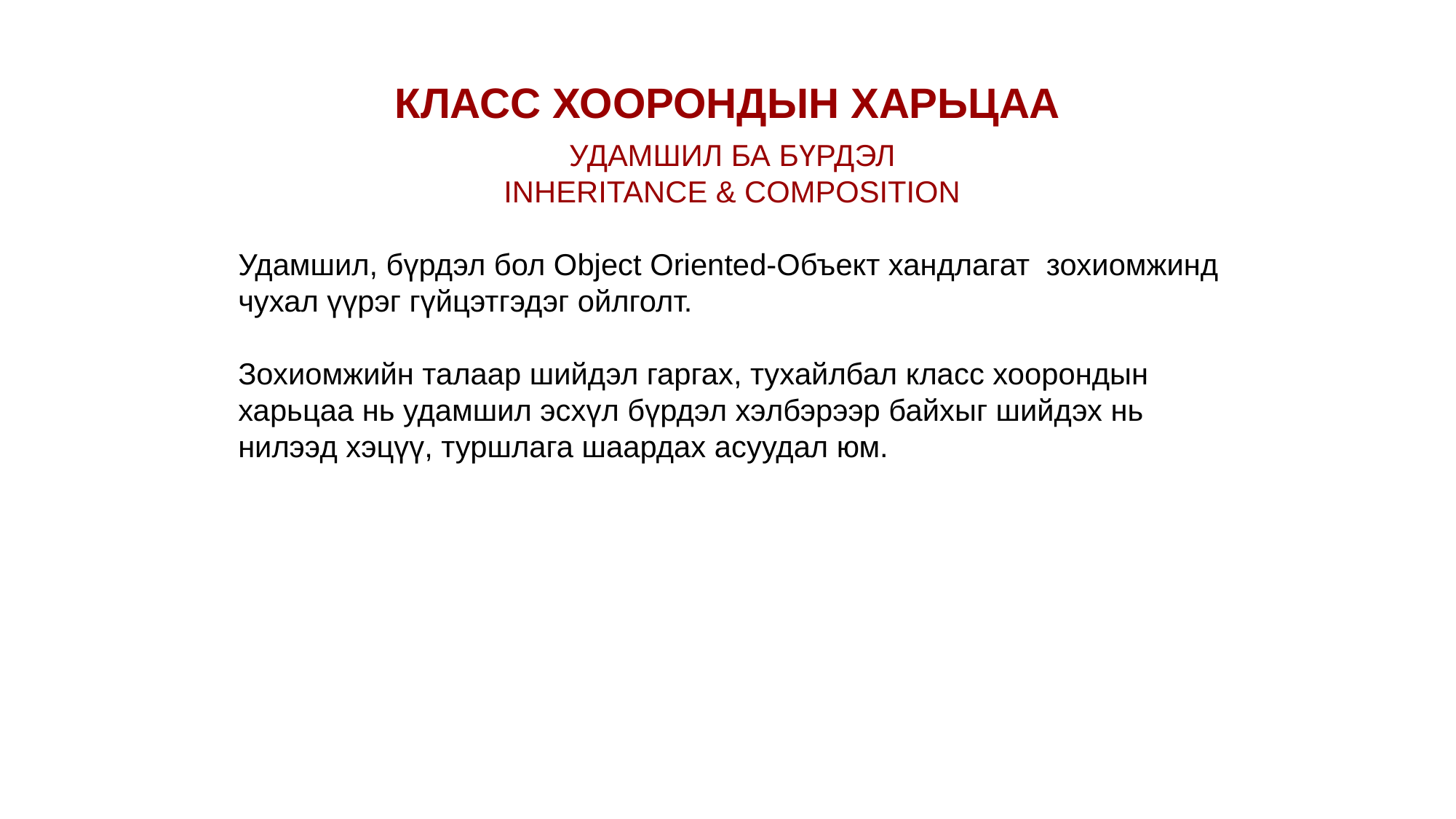

КЛАСС ХООРОНДЫН ХАРЬЦАА
УДАМШИЛ БА БҮРДЭЛ
INHERITANCE & COMPOSITION

Удамшил, бүрдэл бол Оbject Оriented-Объект хандлагат  зохиомжинд чухал үүрэг гүйцэтгэдэг ойлголт.

Зохиомжийн талаар шийдэл гаргах, тухайлбал класс хоорондын харьцаа нь удамшил эсхүл бүрдэл хэлбэрээр байхыг шийдэх нь нилээд хэцүү, туршлага шаардах асуудал юм.